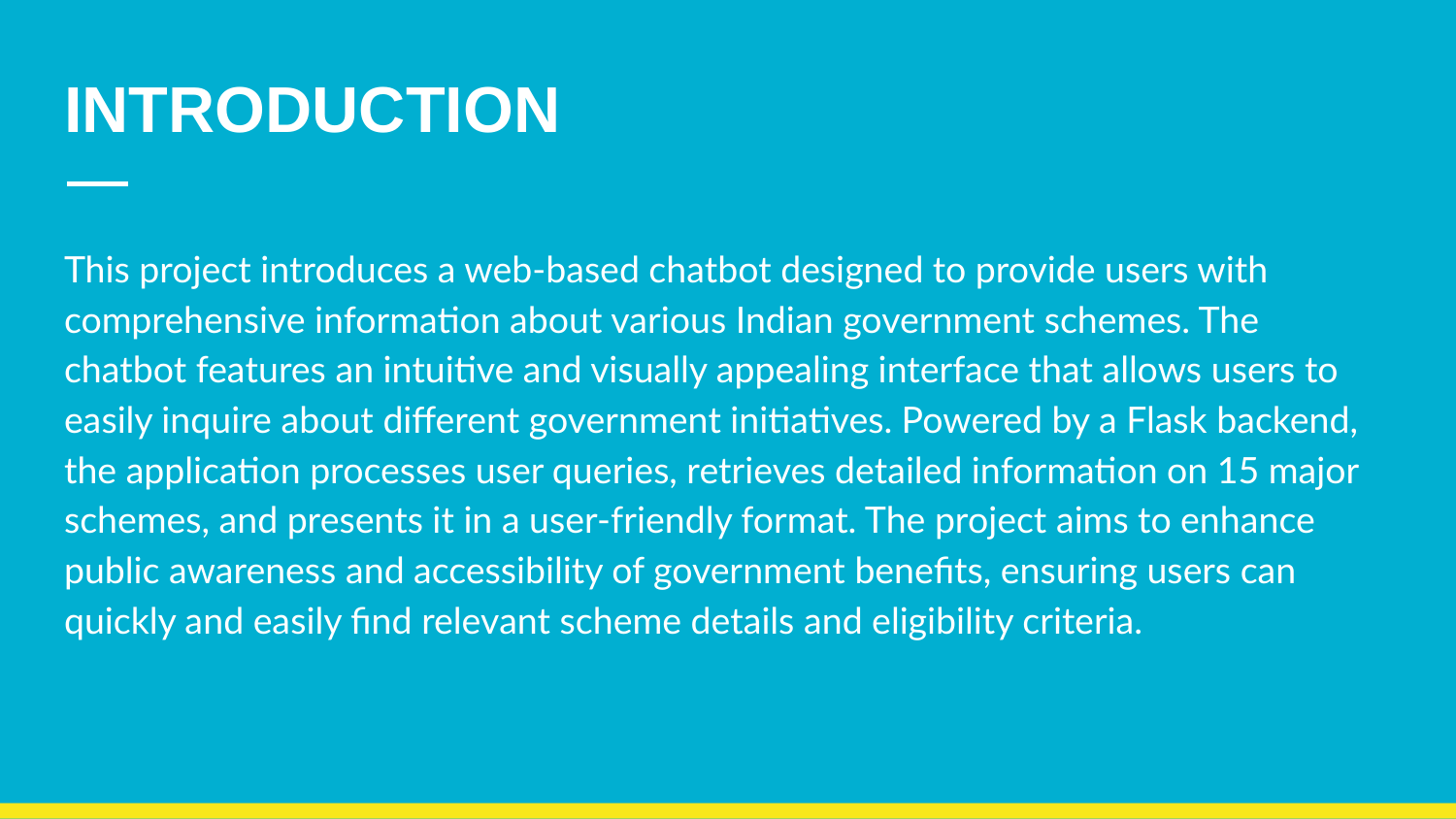

# INTRODUCTION
This project introduces a web-based chatbot designed to provide users with comprehensive information about various Indian government schemes. The chatbot features an intuitive and visually appealing interface that allows users to easily inquire about different government initiatives. Powered by a Flask backend, the application processes user queries, retrieves detailed information on 15 major schemes, and presents it in a user-friendly format. The project aims to enhance public awareness and accessibility of government benefits, ensuring users can quickly and easily find relevant scheme details and eligibility criteria.